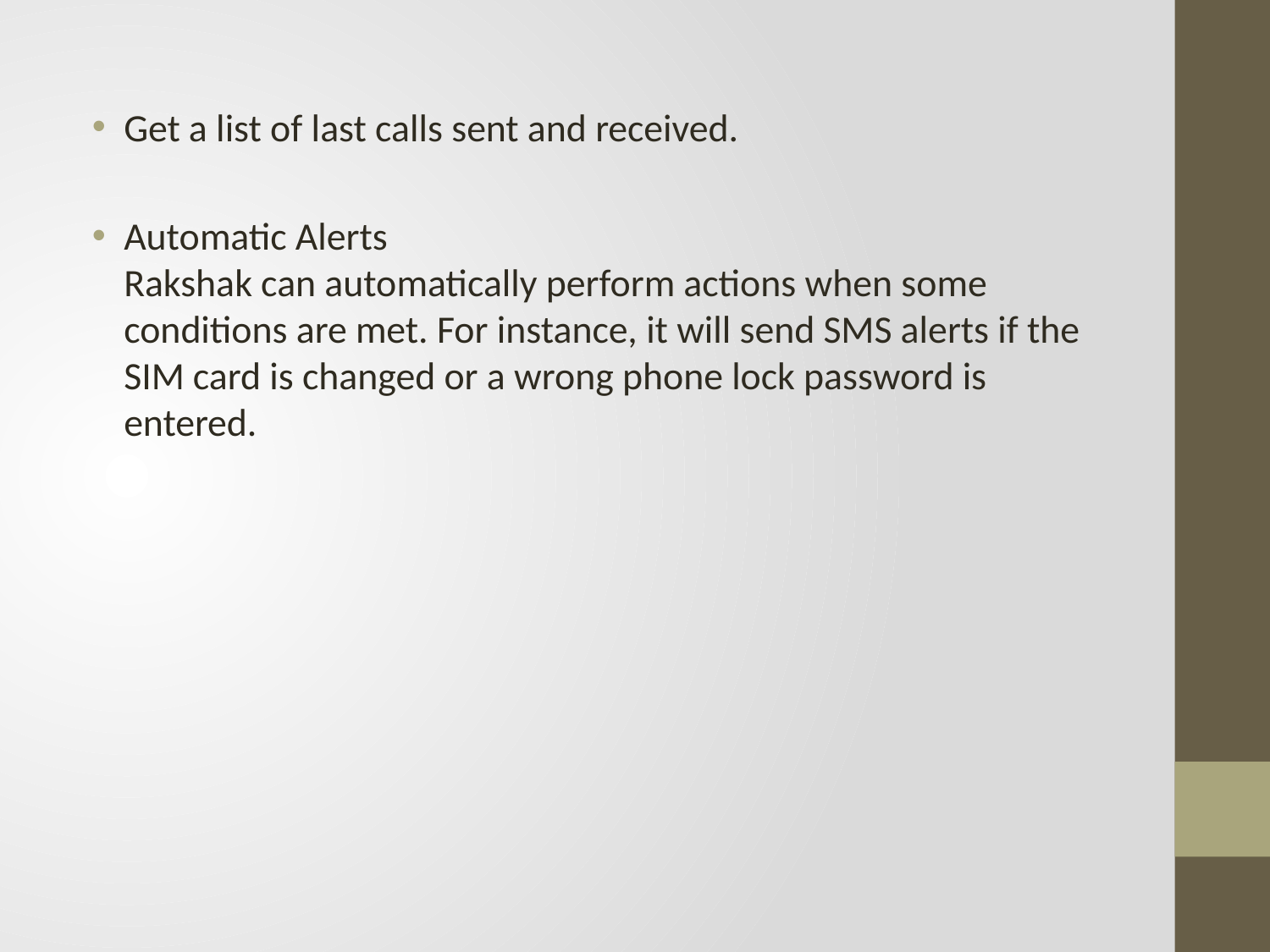

Get a list of last calls sent and received.

Automatic Alerts
Rakshak can automatically perform actions when some conditions are met. For instance, it will send SMS alerts if the SIM card is changed or a wrong phone lock password is entered.